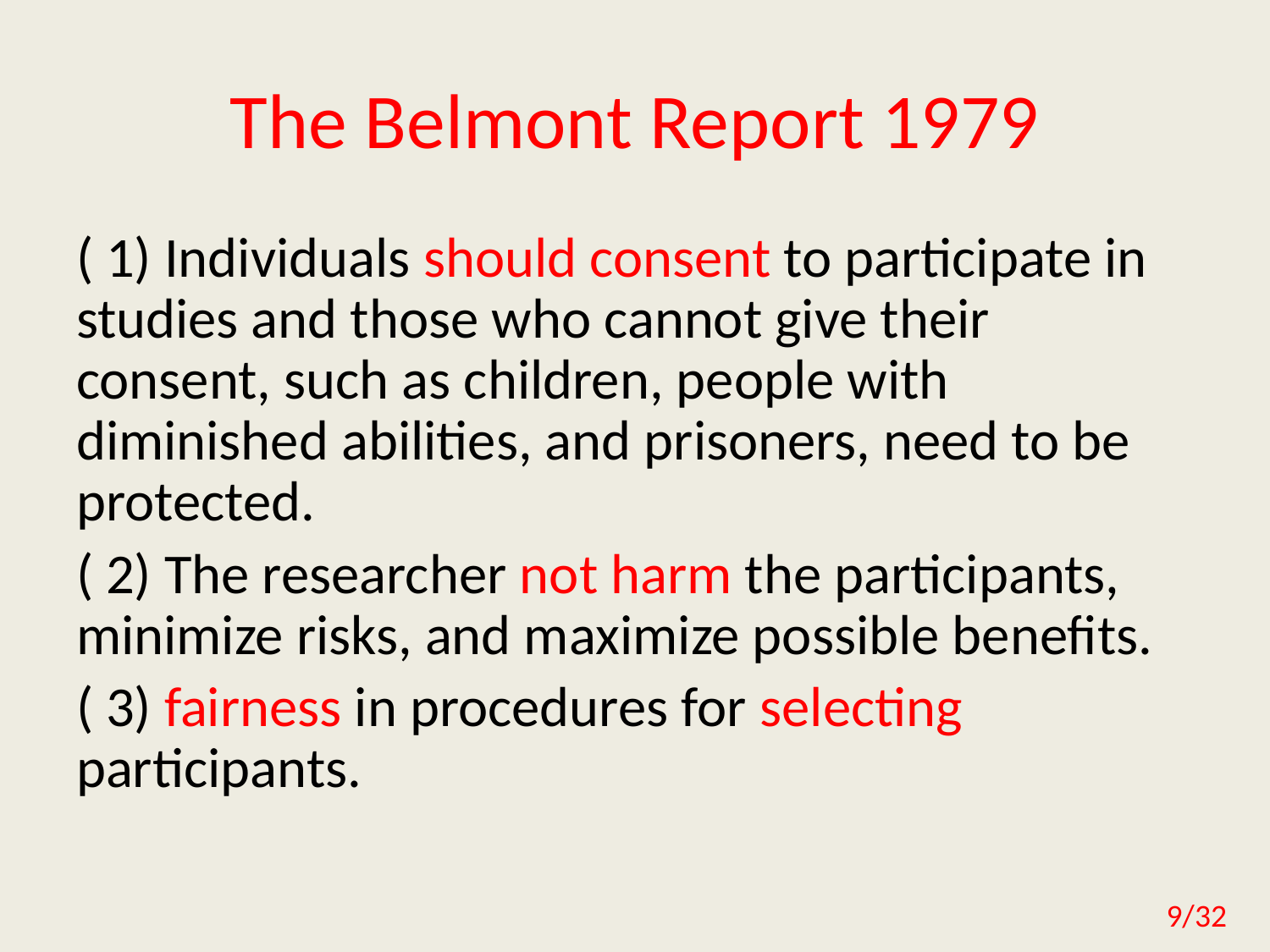

# The Belmont Report 1979
( 1) Individuals should consent to participate in studies and those who cannot give their consent, such as children, people with diminished abilities, and prisoners, need to be protected.
( 2) The researcher not harm the participants, minimize risks, and maximize possible benefits.
( 3) fairness in procedures for selecting participants.